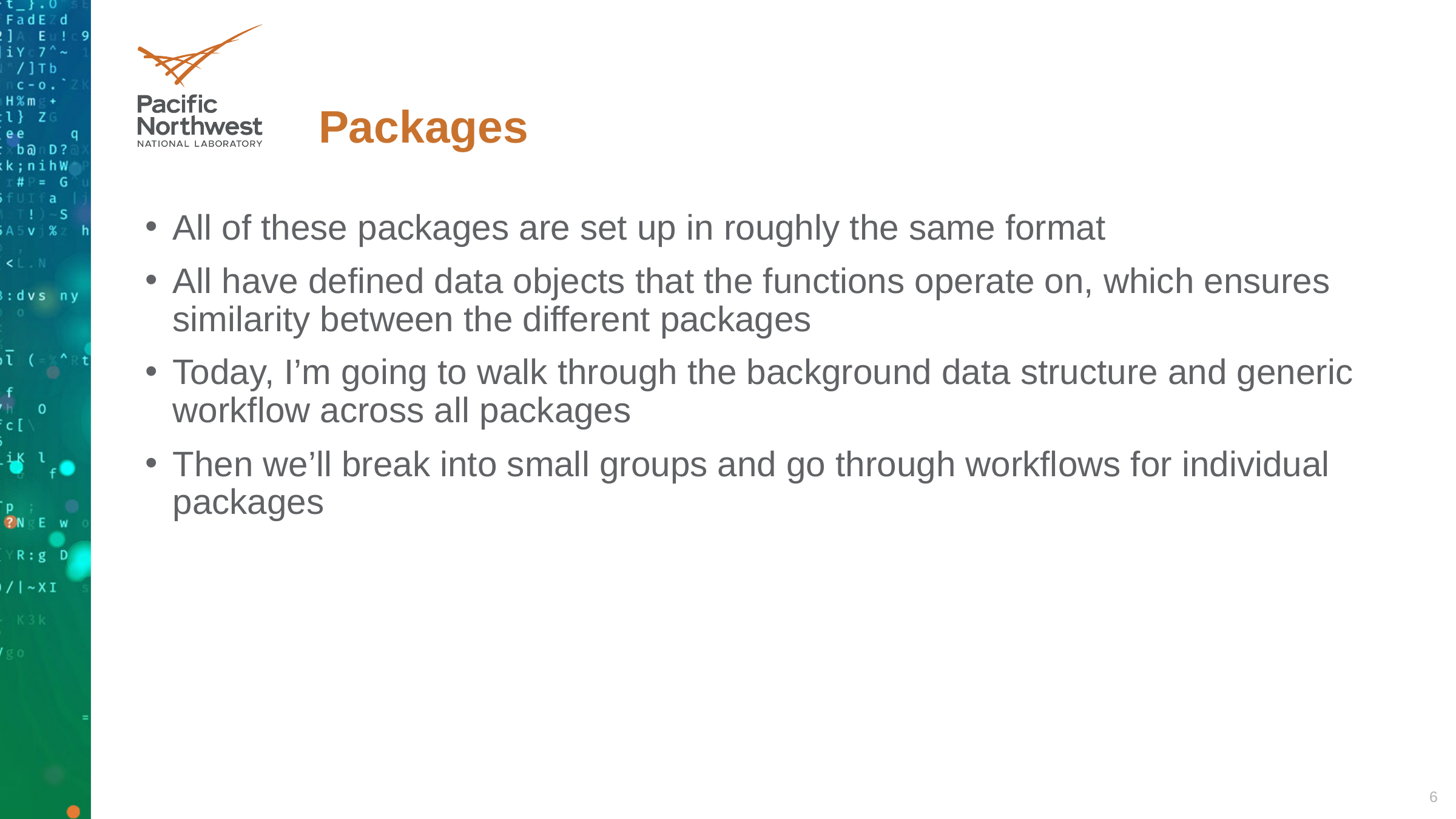

# Packages
All of these packages are set up in roughly the same format
All have defined data objects that the functions operate on, which ensures similarity between the different packages
Today, I’m going to walk through the background data structure and generic workflow across all packages
Then we’ll break into small groups and go through workflows for individual packages

6